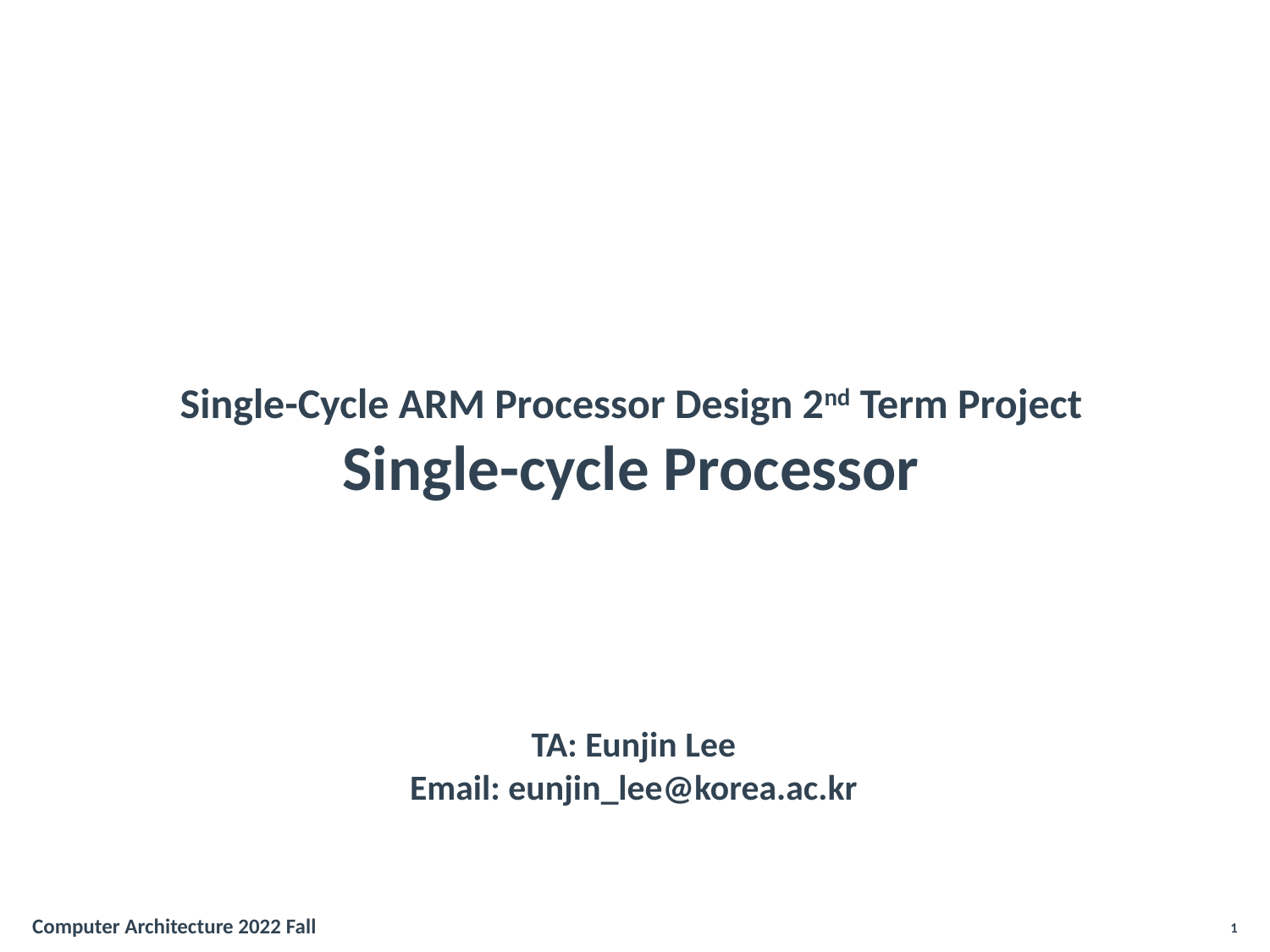

Single-Cycle ARM Processor Design 2nd Term Project
Single-cycle Processor
TA: Eunjin Lee
Email: eunjin_lee@korea.ac.kr